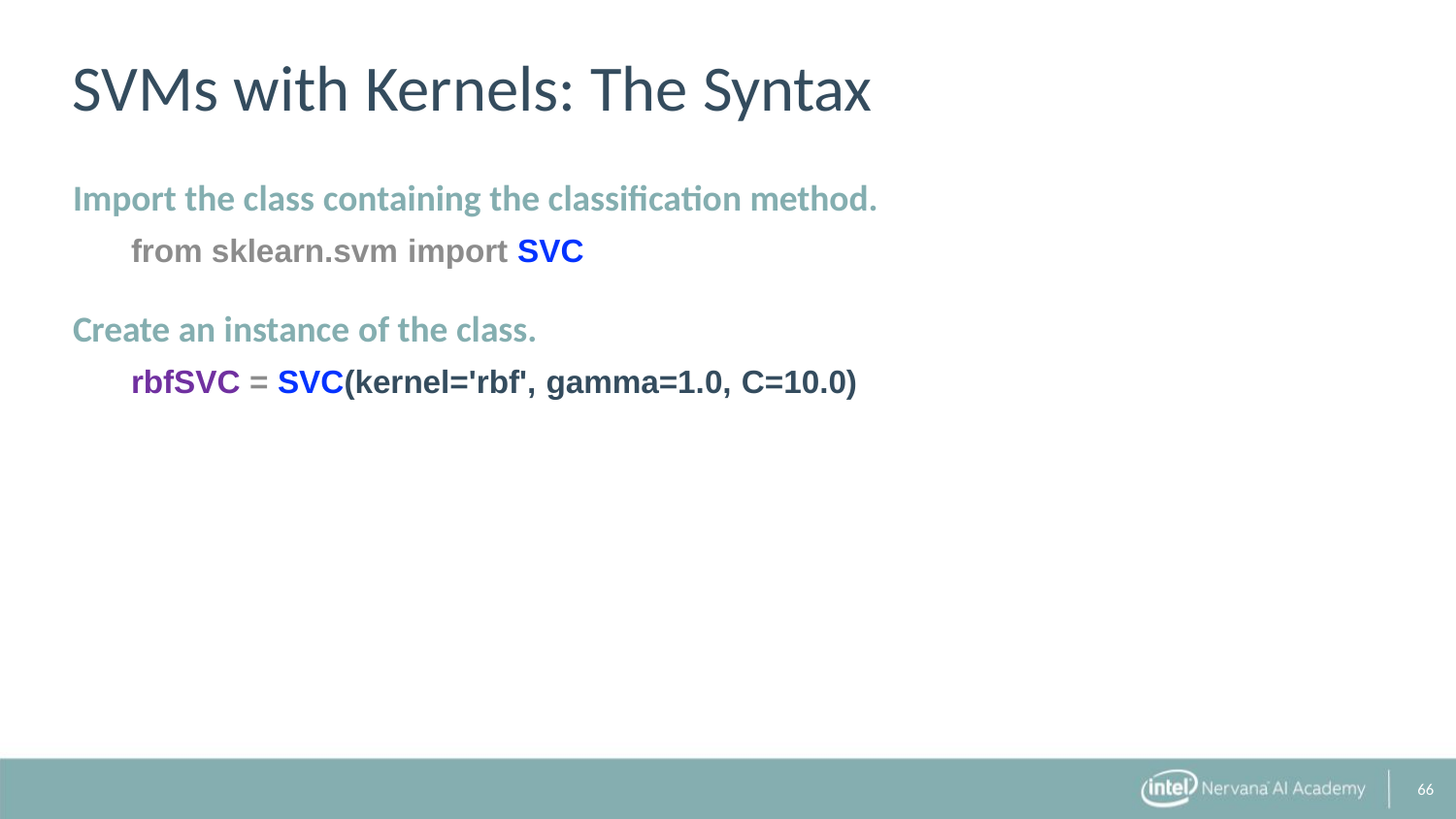

SVMs with Kernels: The Syntax
Import the class containing the classification method.
from sklearn.svm import SVC
Create an instance of the class.
rbfSVC = SVC(kernel='rbf', gamma=1.0, C=10.0)
66